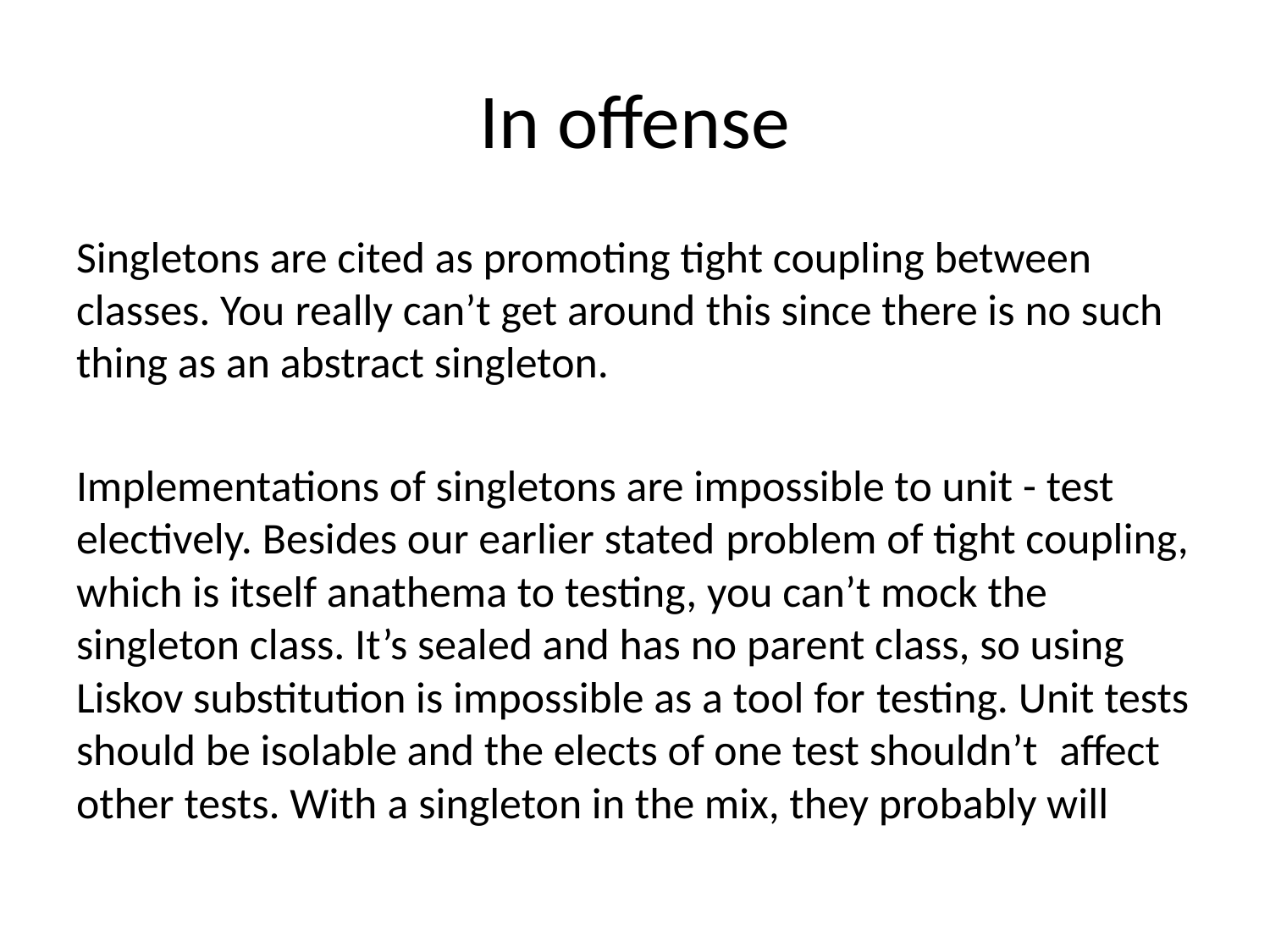

# In offense
Singletons are cited as promoting tight coupling between classes. You really can’t get around this since there is no such thing as an abstract singleton.

Implementations of singletons are impossible to unit - test electively. Besides our earlier stated problem of tight coupling, which is itself anathema to testing, you can’t mock the singleton class. It’s sealed and has no parent class, so using Liskov substitution is impossible as a tool for testing. Unit tests should be isolable and the elects of one test shouldn’t  affect other tests. With a singleton in the mix, they probably will